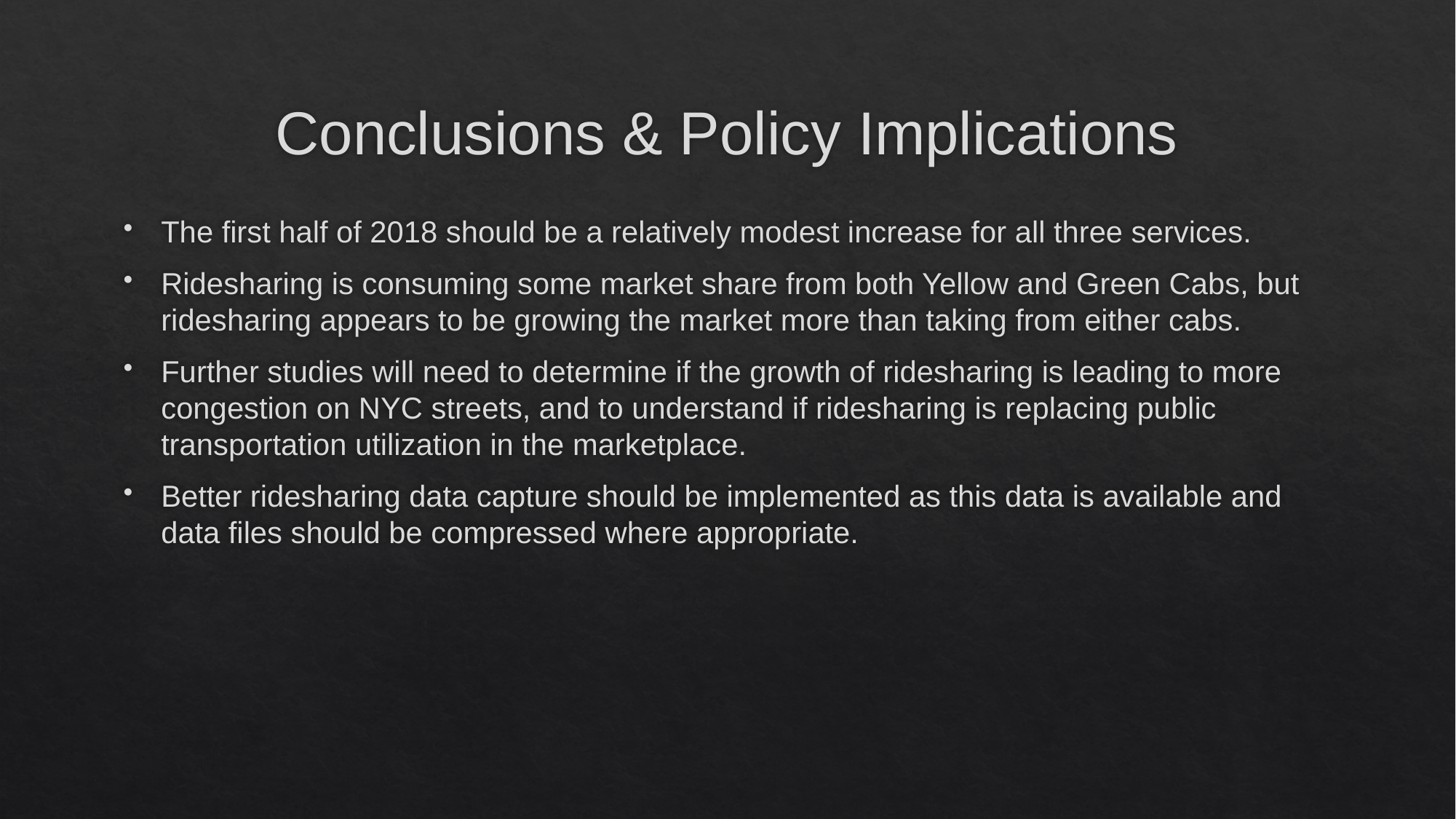

# Conclusions & Policy Implications
The first half of 2018 should be a relatively modest increase for all three services.
Ridesharing is consuming some market share from both Yellow and Green Cabs, but ridesharing appears to be growing the market more than taking from either cabs.
Further studies will need to determine if the growth of ridesharing is leading to more congestion on NYC streets, and to understand if ridesharing is replacing public transportation utilization in the marketplace.
Better ridesharing data capture should be implemented as this data is available and data files should be compressed where appropriate.